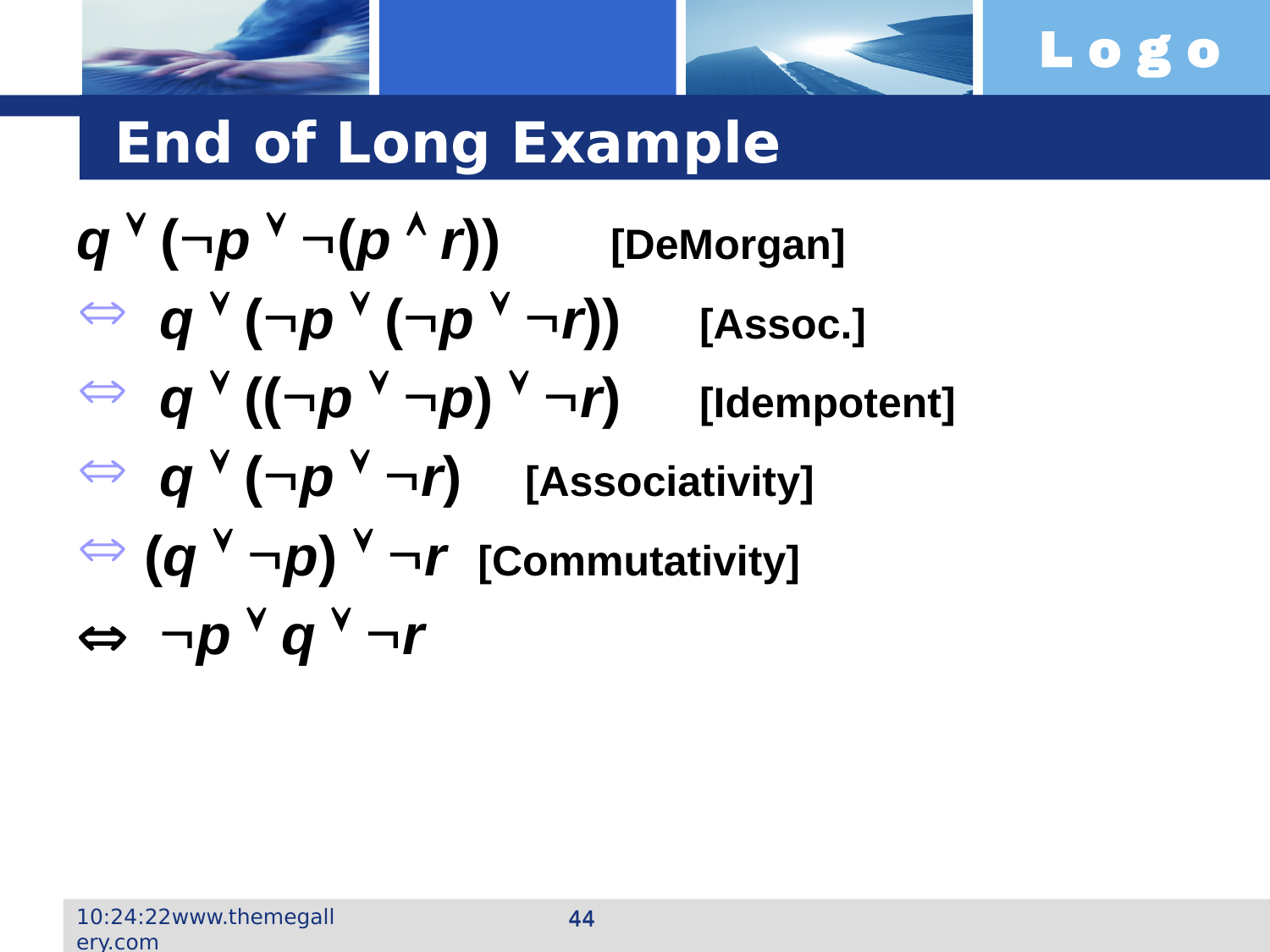

# End of Long Example
q ∨ (¬p ∨ ¬(p ∧ r))       [DeMorgan]
  q ∨ (¬p ∨ (¬p ∨ ¬r))     [Assoc.]
  q ∨ ((¬p ∨ ¬p) ∨ ¬r)     [Idempotent]
  q ∨ (¬p ∨ ¬r)    [Associativity]
 (q ∨ ¬p) ∨ ¬r  [Commutativity]
⇔  ¬p ∨ q ∨ ¬r
10:24:22www.themegallery.com
44
44